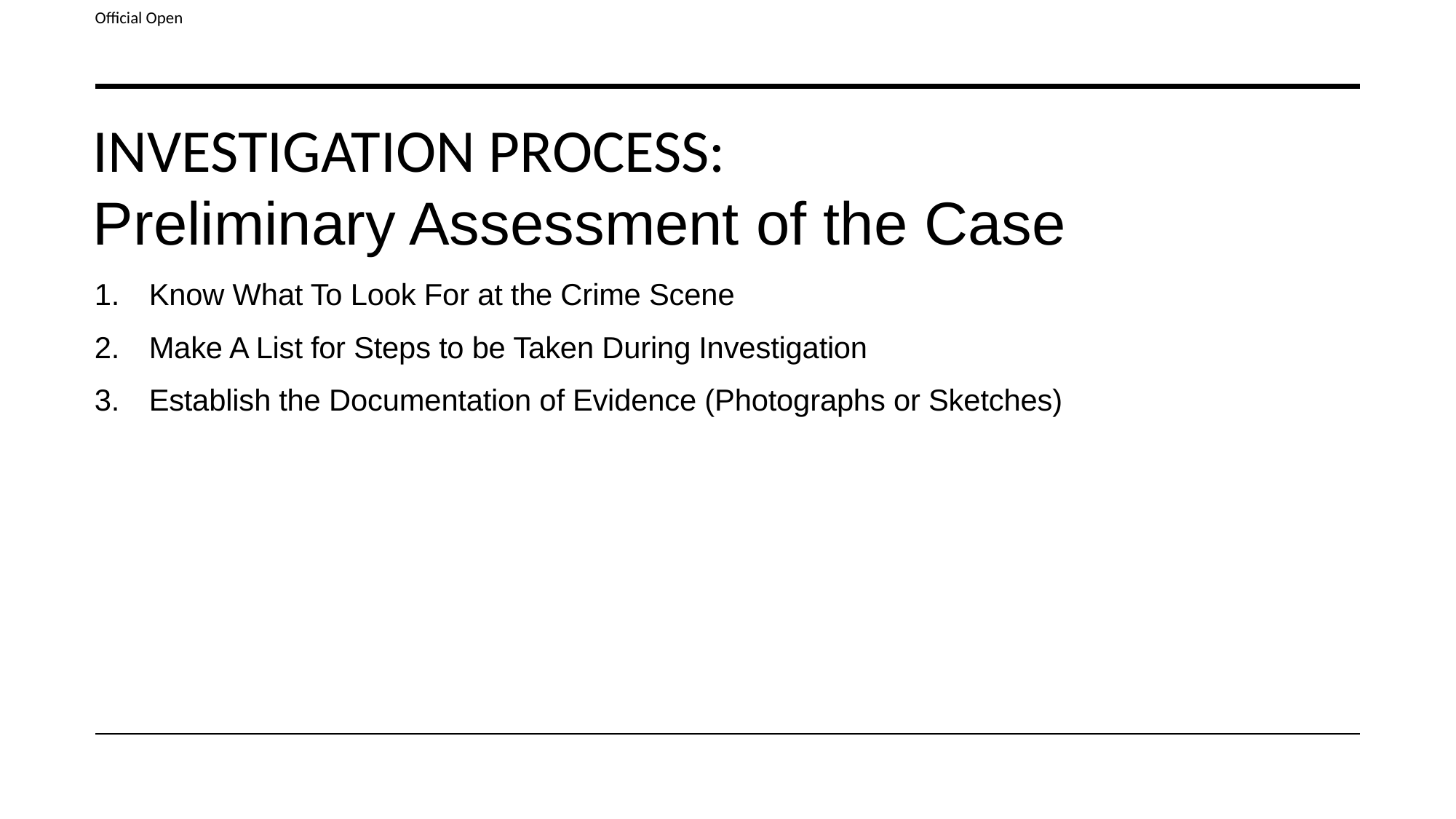

# INVESTIGATION PROCESS: Preliminary Assessment of the Case
Know What To Look For at the Crime Scene
Make A List for Steps to be Taken During Investigation
Establish the Documentation of Evidence (Photographs or Sketches)